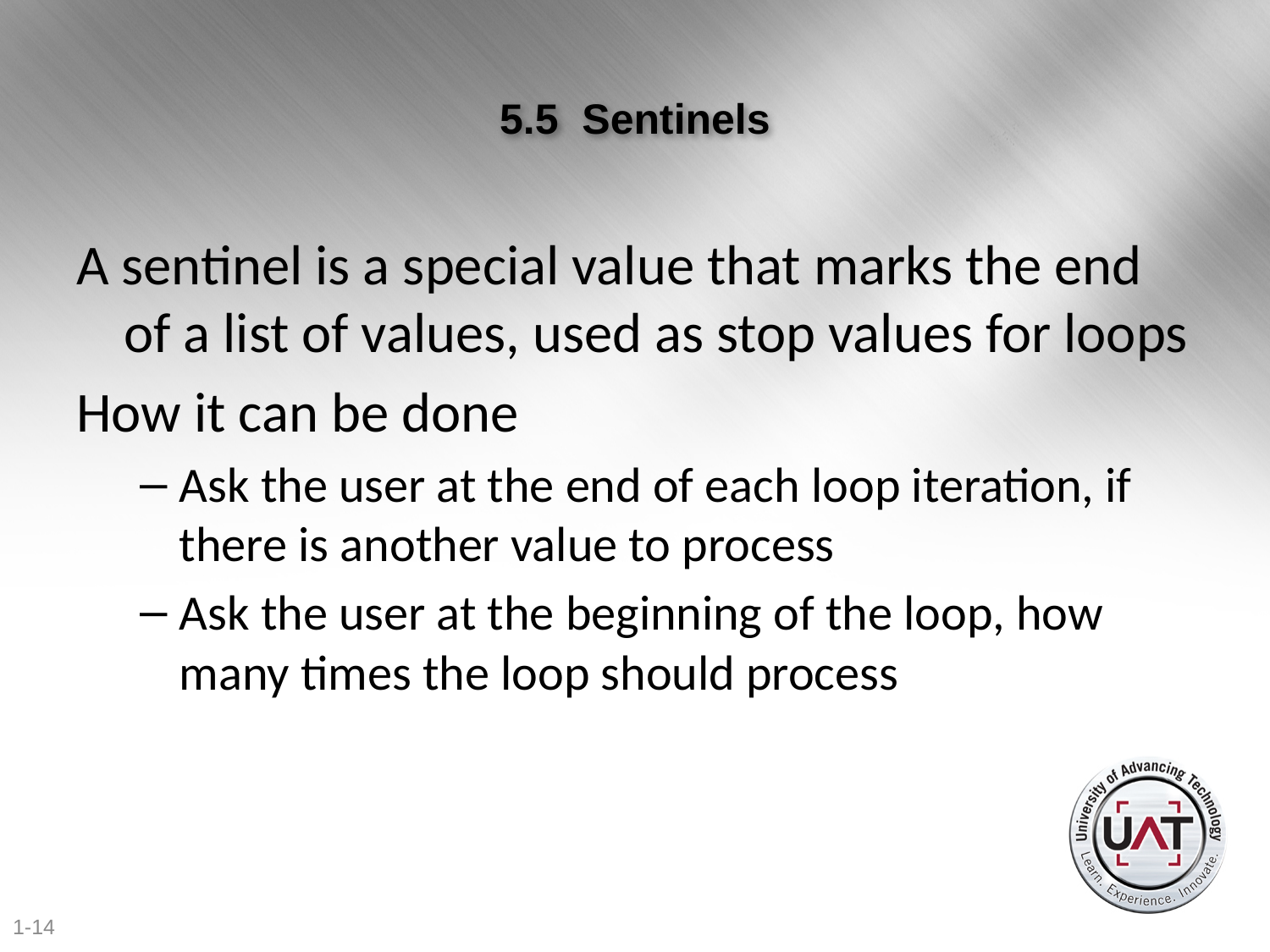

# 5.5  Sentinels
A sentinel is a special value that marks the end of a list of values, used as stop values for loops
How it can be done
Ask the user at the end of each loop iteration, if there is another value to process
Ask the user at the beginning of the loop, how many times the loop should process
1-14